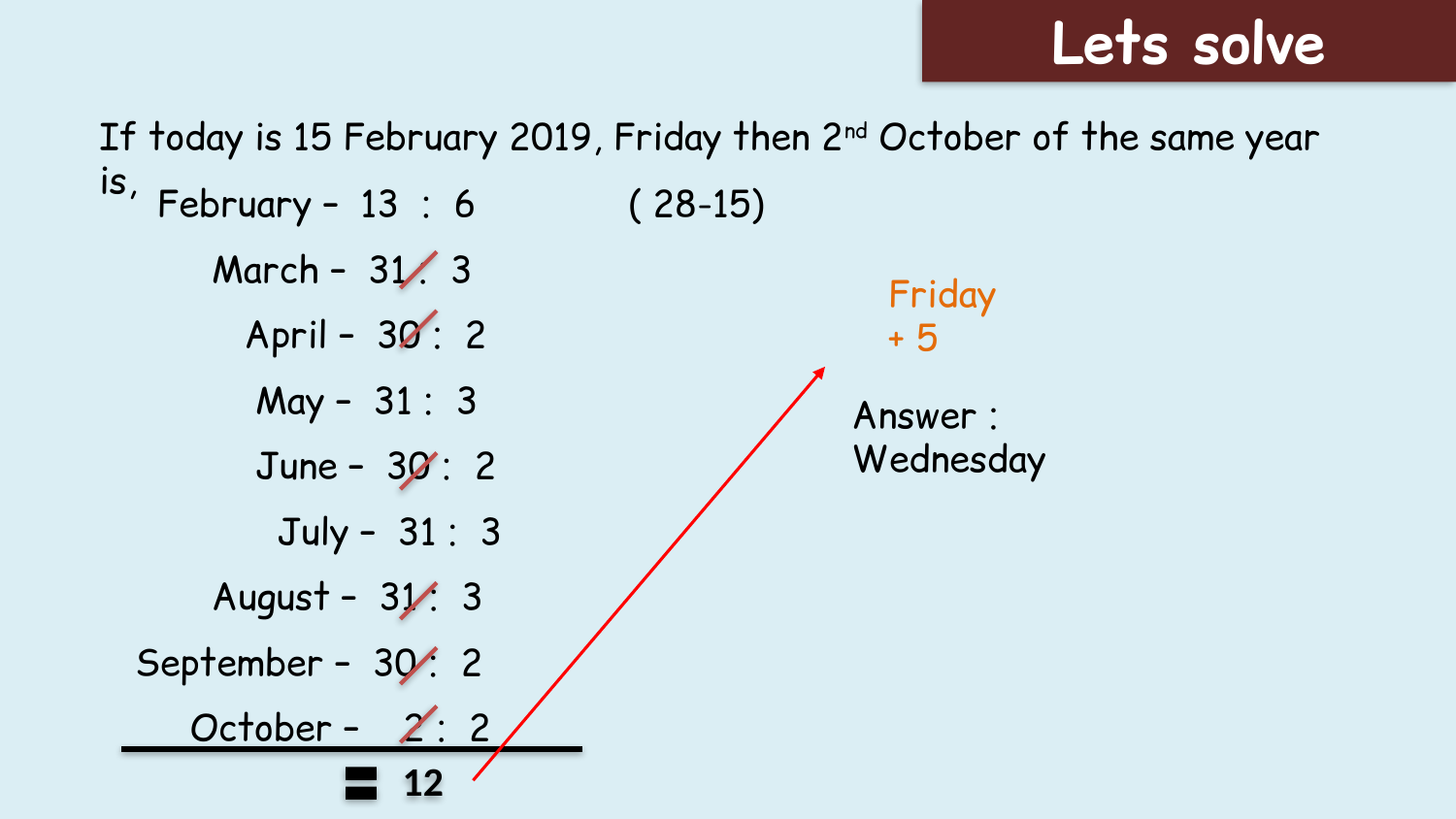

Lets solve
If today is 15 February 2019, Friday then 2nd October of the same year is,
  February –  13  :  6              ( 28-15)
       March –  31 :  3
          April –  30 :  2
           May –  31 :  3
           June –  30 :  2
             July –  31 :  3
       August –  31 :  3
September –  30 :  2
     October –    2 :  2
Friday
+ 5
Answer : Wednesday
12